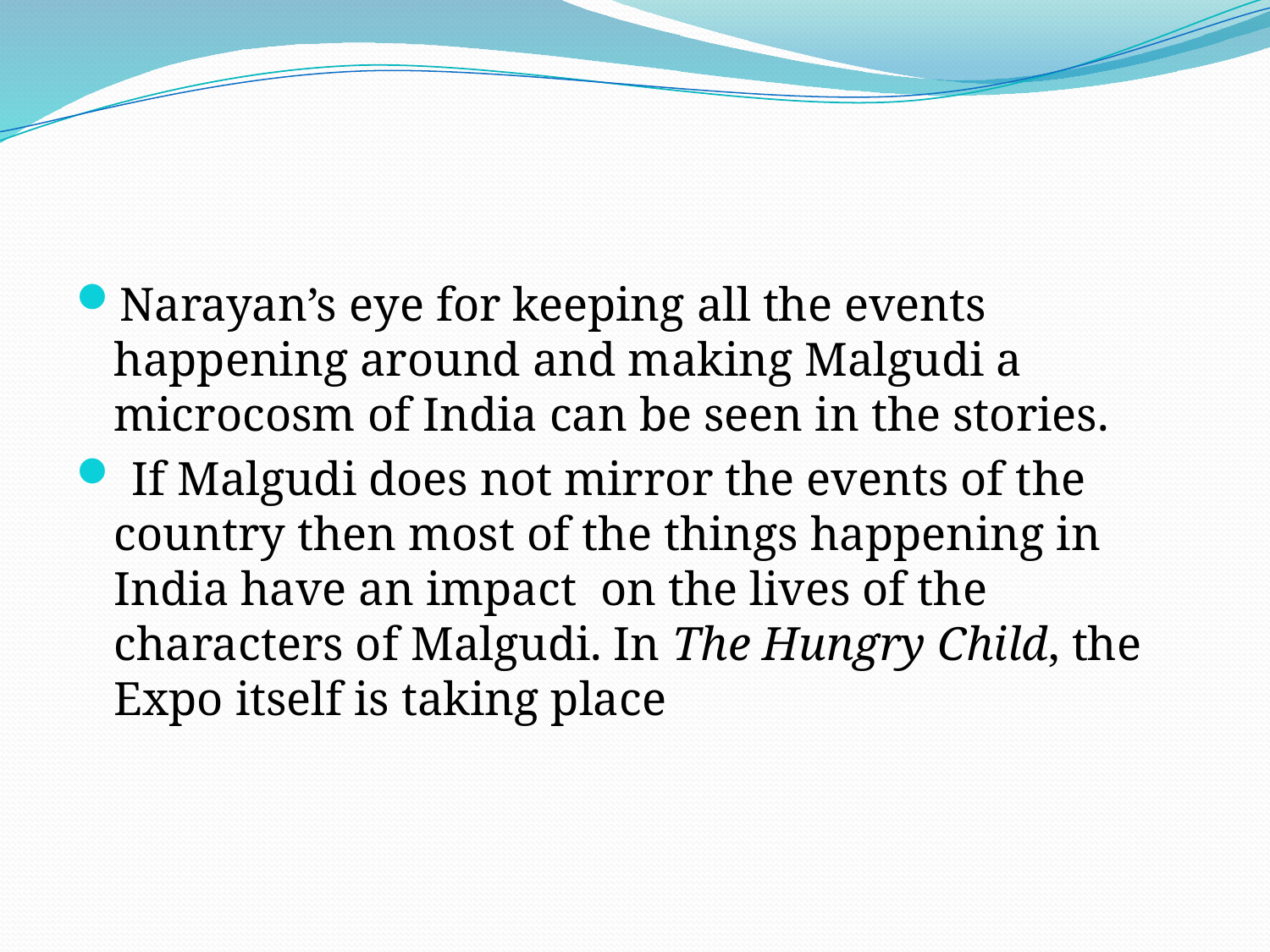

#
Narayan’s eye for keeping all the events happening around and making Malgudi a microcosm of India can be seen in the stories.
 If Malgudi does not mirror the events of the country then most of the things happening in India have an impact  on the lives of the characters of Malgudi. In The Hungry Child, the Expo itself is taking place